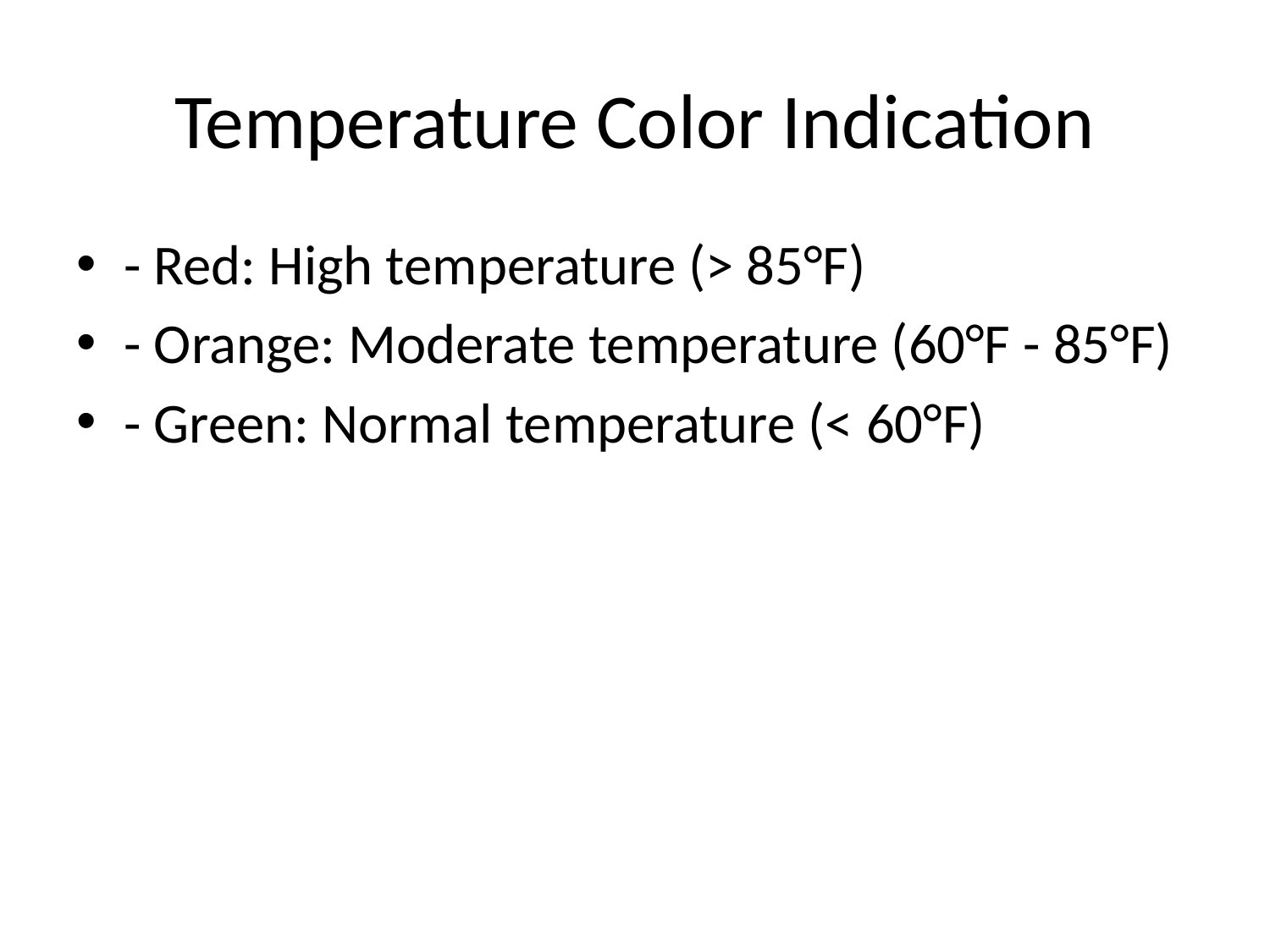

# Temperature Color Indication
- Red: High temperature (> 85°F)
- Orange: Moderate temperature (60°F - 85°F)
- Green: Normal temperature (< 60°F)